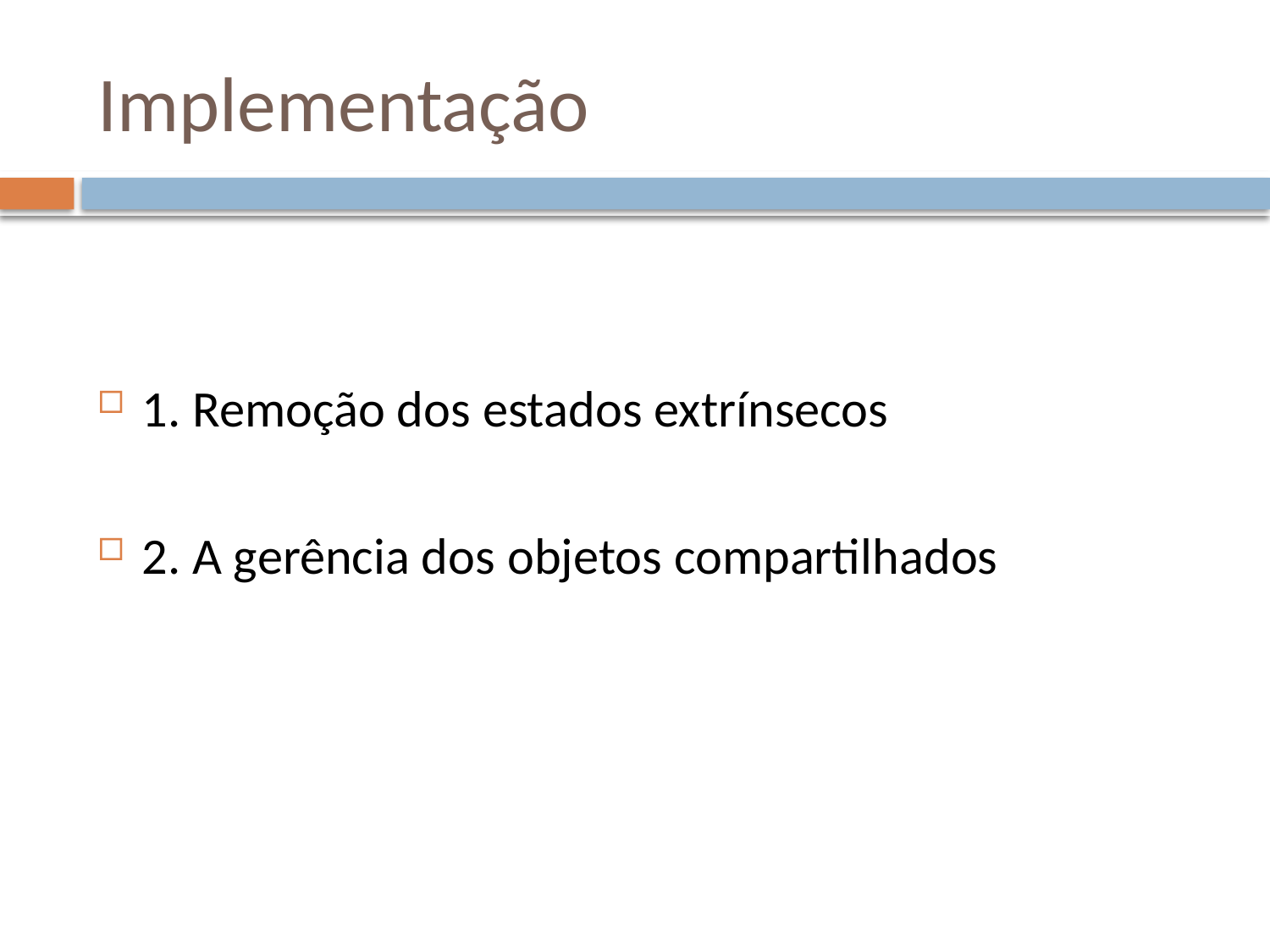

# Implementação

1. Remoção dos estados extrínsecos

2. A gerência dos objetos compartilhados